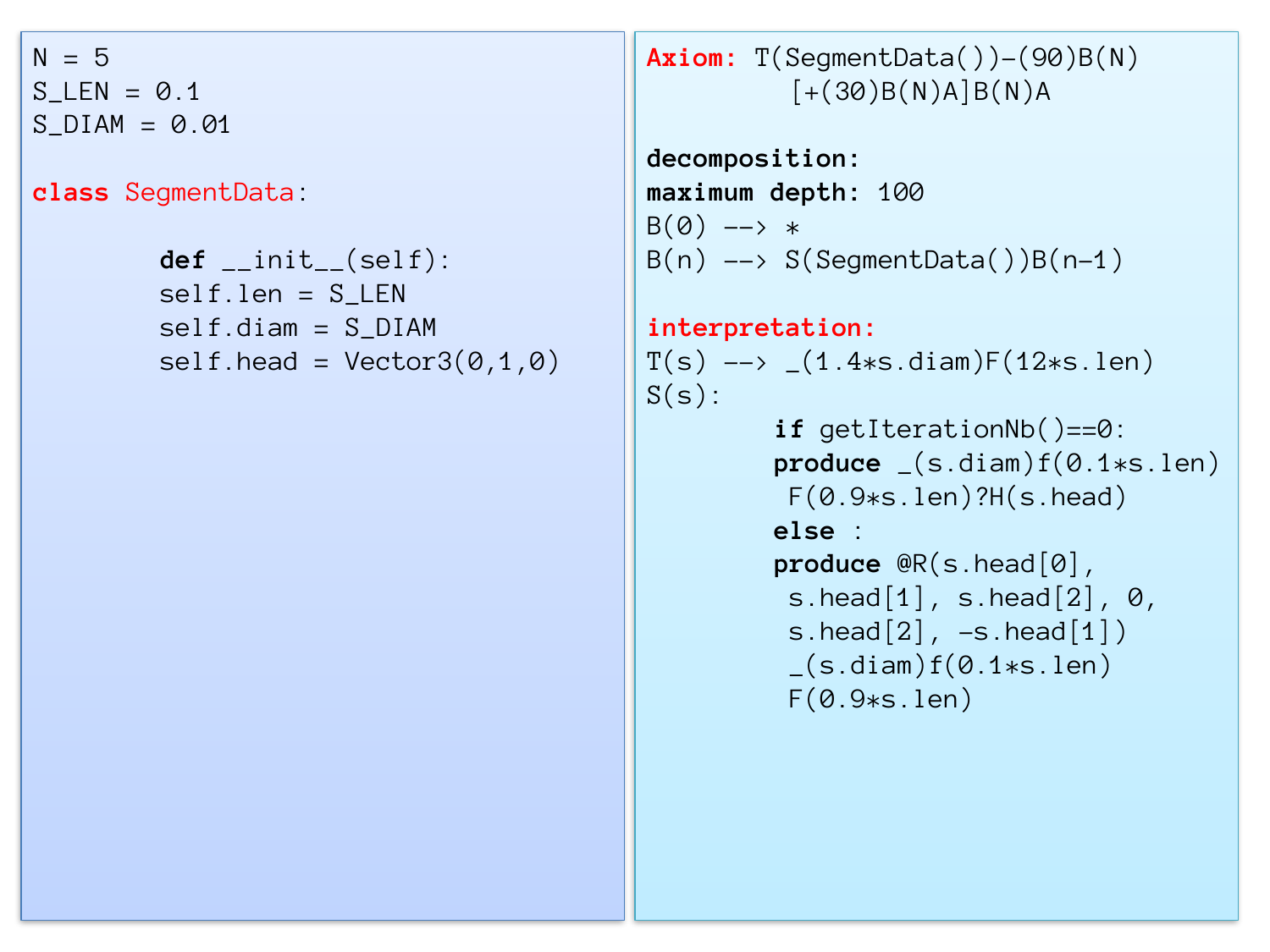

N = 5
S_LEN = 0.1
S_DIAM = 0.01

class SegmentData:

	def __init__(self):
self.len = S_LEN
self.diam = S_DIAM
self.head = Vector3(0,1,0)

Axiom: T(SegmentData())-(90)B(N)
	 [+(30)B(N)A]B(N)A

decomposition:
maximum depth: 100
B(0) --> *
B(n) --> S(SegmentData())B(n-1)

interpretation:
T(s) --> _(1.4*s.diam)F(12*s.len)
S(s):
	if getIterationNb()==0:
	produce _(s.diam)f(0.1*s.len)
	 F(0.9*s.len)?H(s.head)
	else :
	produce @R(s.head[0],
 	 s.head[1], s.head[2], 0, 	 s.head[2], -s.head[1])
	 _(s.diam)f(0.1*s.len)
	 F(0.9*s.len)

4